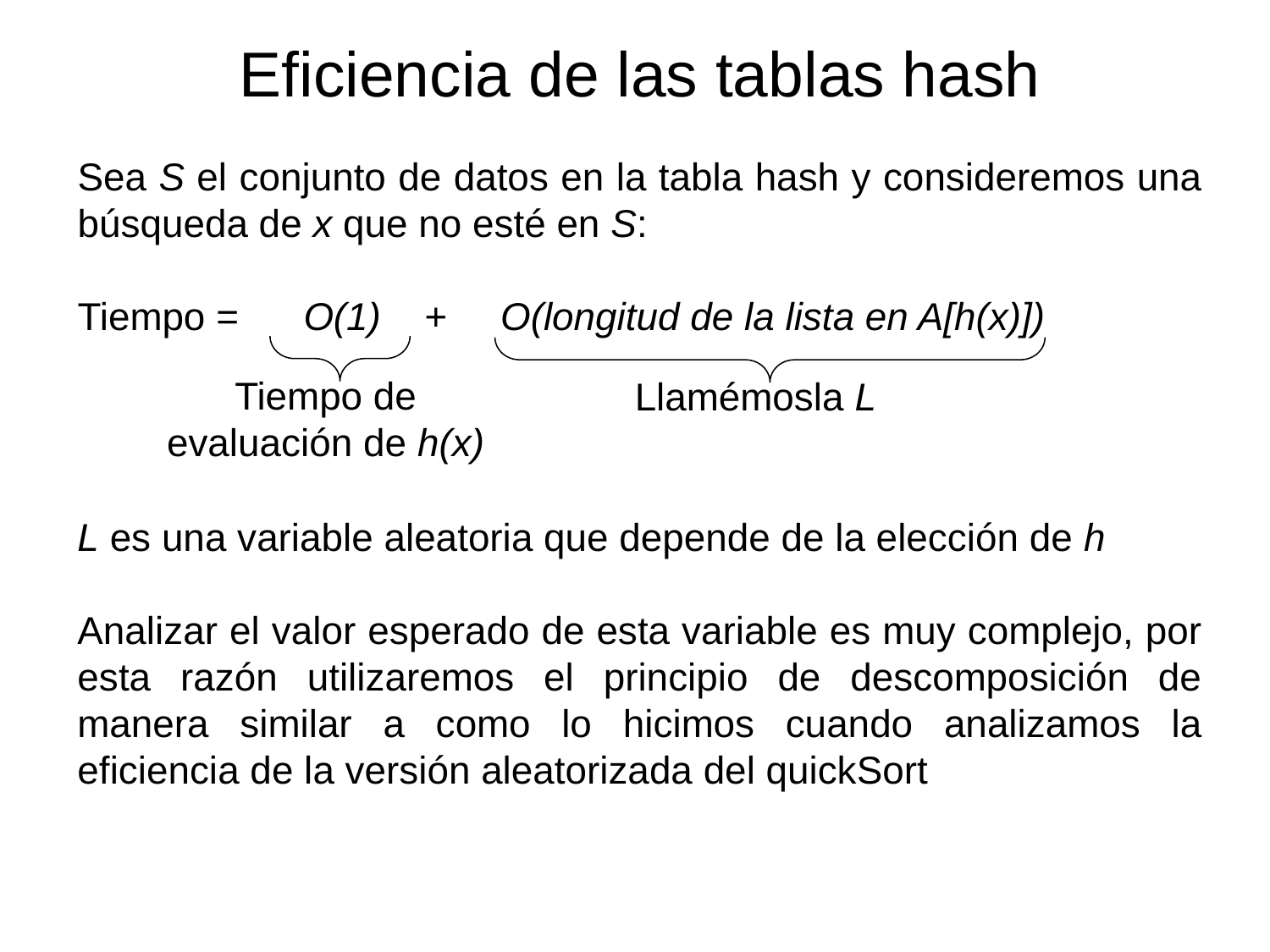

Eficiencia de las tablas hash

Sea S el conjunto de datos en la tabla hash y consideremos una búsqueda de x que no esté en S:

Tiempo =      O(1)    +     O(longitud de la lista en A[h(x)])

Tiempo de evaluación de h(x)

Llamémosla L

L es una variable aleatoria que depende de la elección de h

Analizar el valor esperado de esta variable es muy complejo, por esta razón utilizaremos el principio de descomposición de manera similar a como lo hicimos cuando analizamos la eficiencia de la versión aleatorizada del quickSort